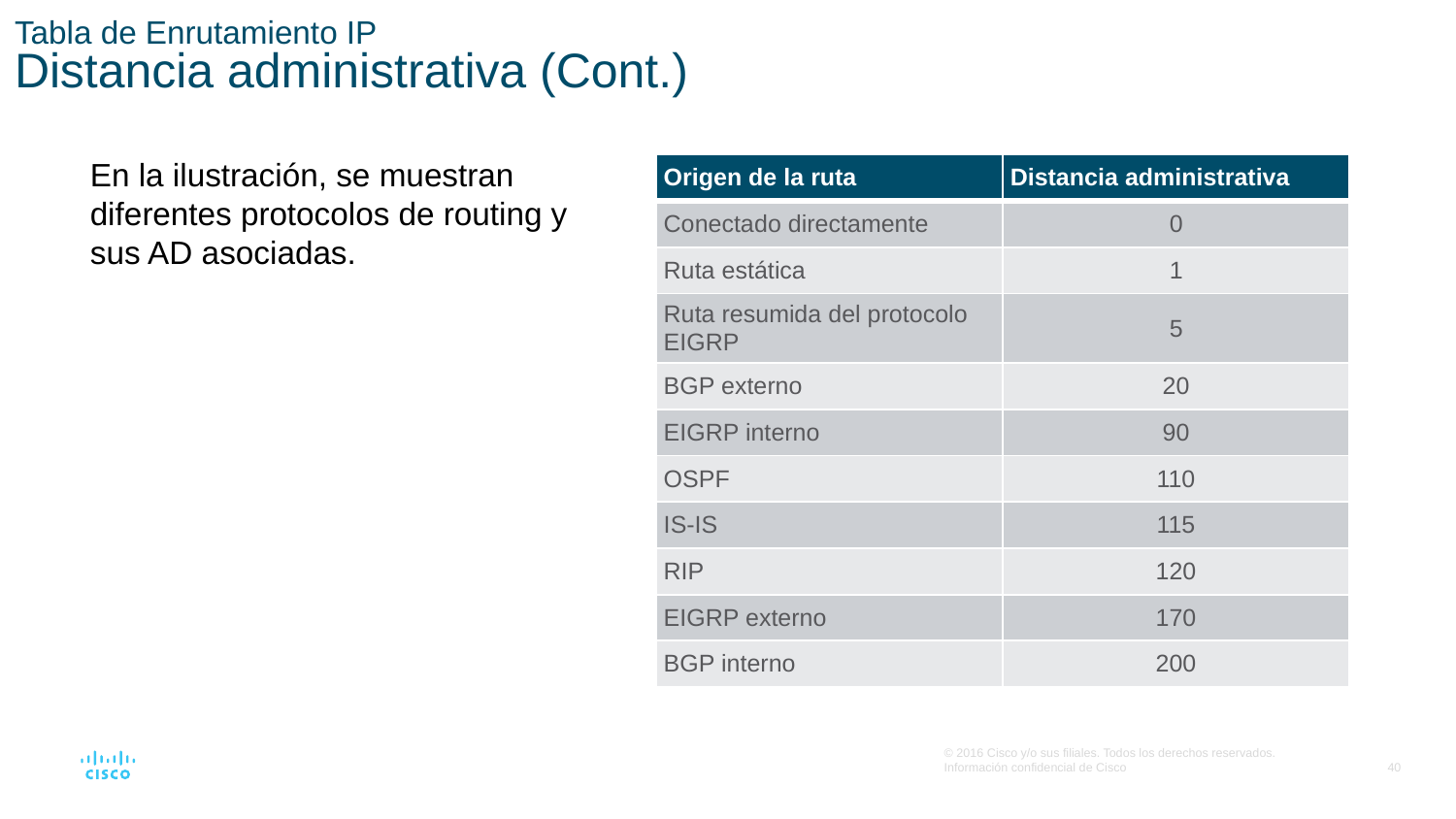

# Tabla de Enrutamiento IP Distancia administrativa (Cont.)
En la ilustración, se muestran diferentes protocolos de routing y sus AD asociadas.
| Origen de la ruta | Distancia administrativa |
| --- | --- |
| Conectado directamente | 0 |
| Ruta estática | 1 |
| Ruta resumida del protocolo EIGRP | 5 |
| BGP externo | 20 |
| EIGRP interno | 90 |
| OSPF | 110 |
| IS-IS | 115 |
| RIP | 120 |
| EIGRP externo | 170 |
| BGP interno | 200 |